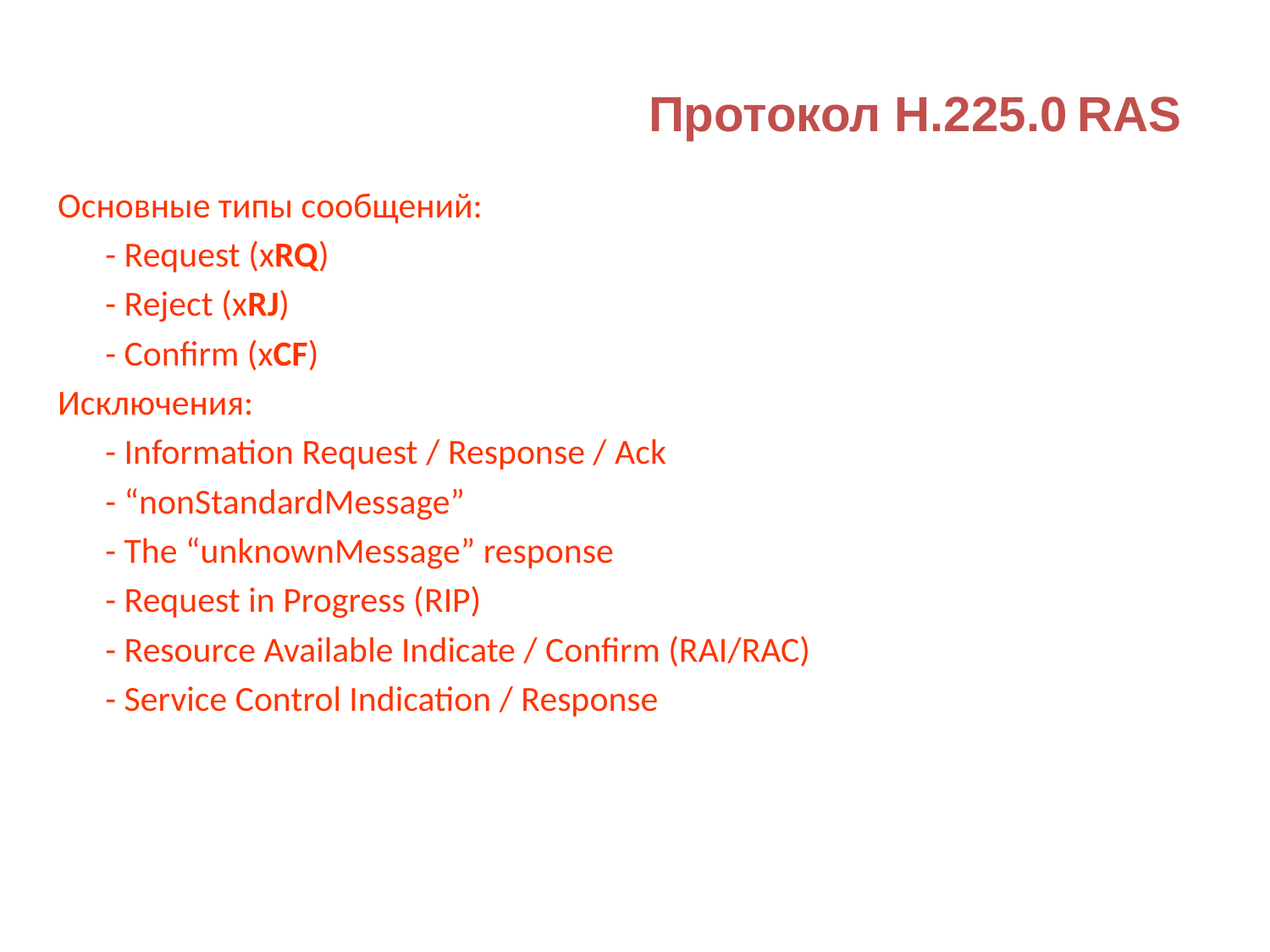

Протокол H.225.0 RAS
Основные типы сообщений:
	- Request (xRQ)
	- Reject (xRJ)
	- Confirm (xCF)
Исключения:
	- Information Request / Response / Ack
	- “nonStandardMessage”
	- The “unknownMessage” response
	- Request in Progress (RIP)
	- Resource Available Indicate / Confirm (RAI/RAC)
	- Service Control Indication / Response